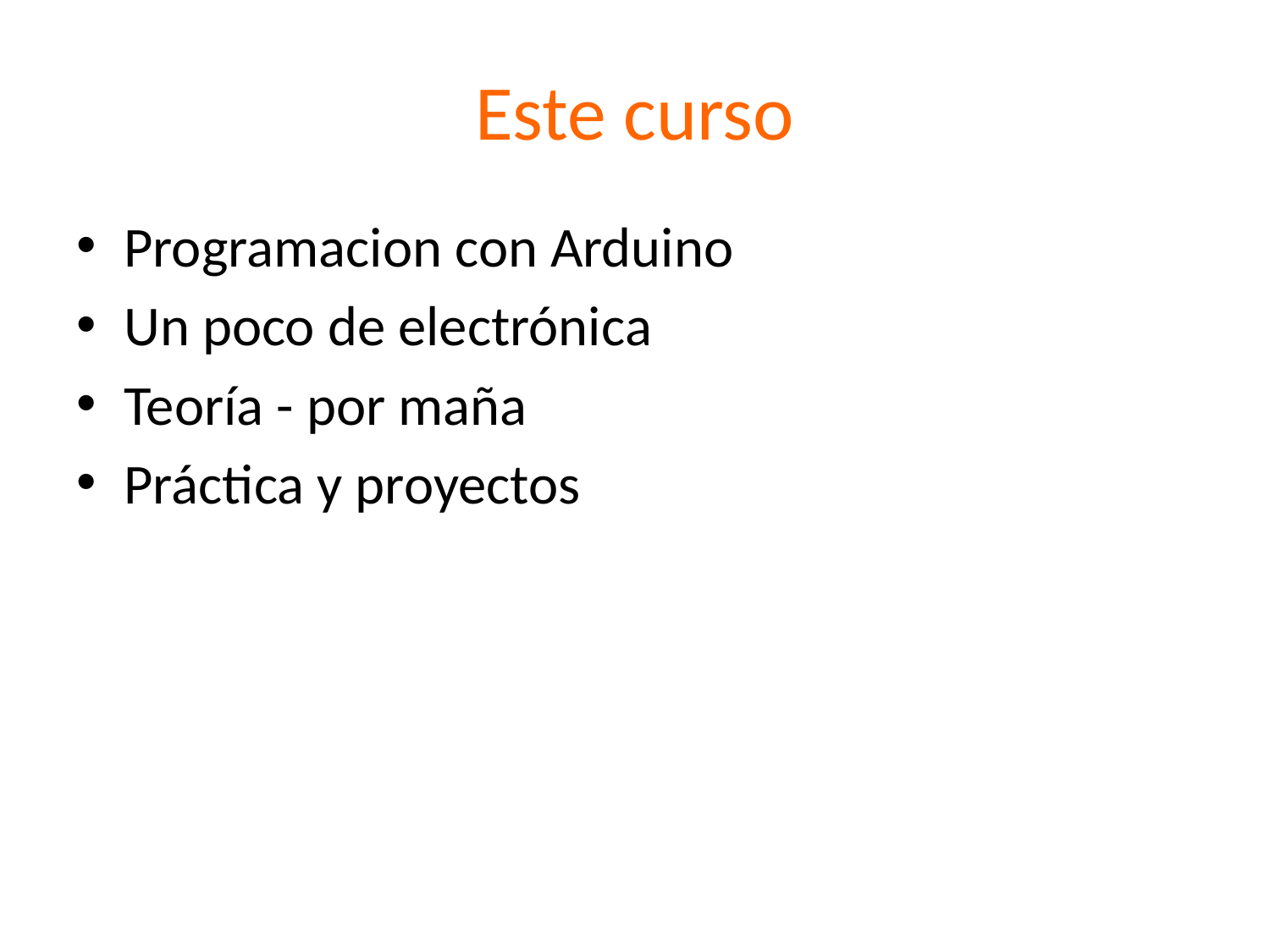

# Este curso
Programacion con Arduino
Un poco de electrónica
Teoría - por maña
Práctica y proyectos